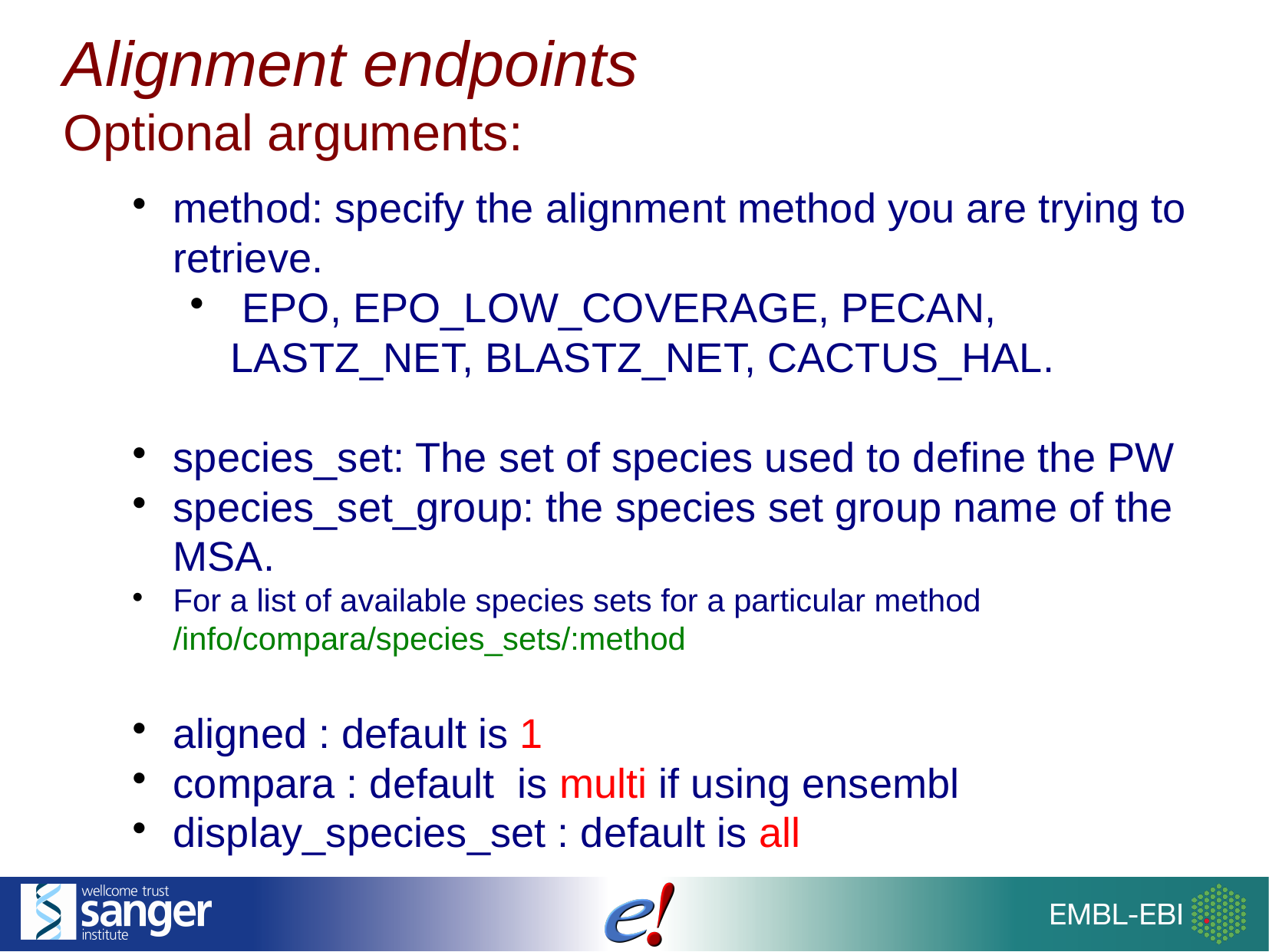

Alignment endpoints
Optional arguments:
method: specify the alignment method you are trying to retrieve.
 EPO, EPO_LOW_COVERAGE, PECAN, LASTZ_NET, BLASTZ_NET, CACTUS_HAL.

species_set: The set of species used to define the PW
species_set_group: the species set group name of the MSA.
For a list of available species sets for a particular method /info/compara/species_sets/:method

aligned : default is 1
compara : default  is multi if using ensembl
display_species_set : default is all